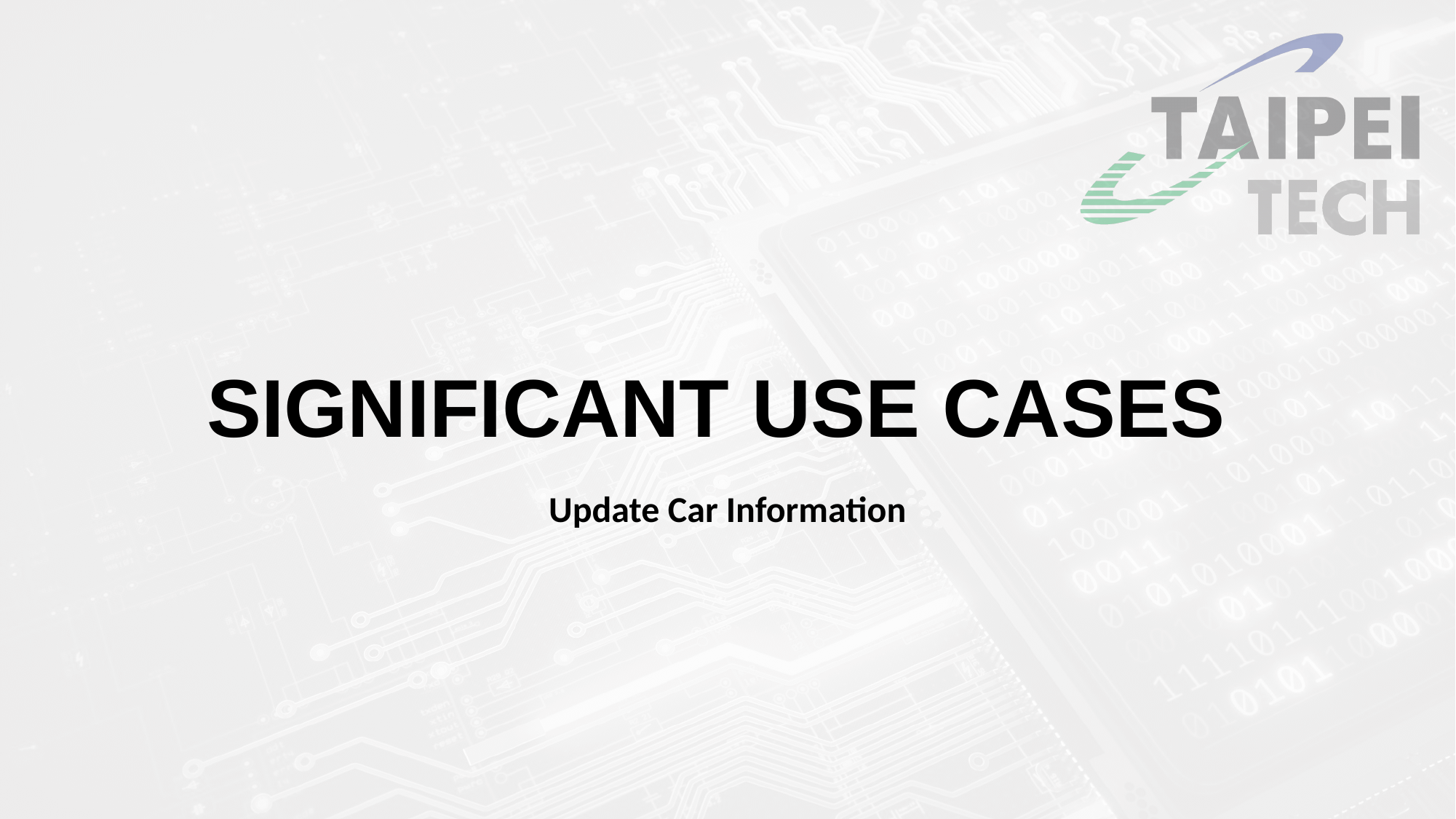

# SIGNIFICANT USE CASES
Update Car Information